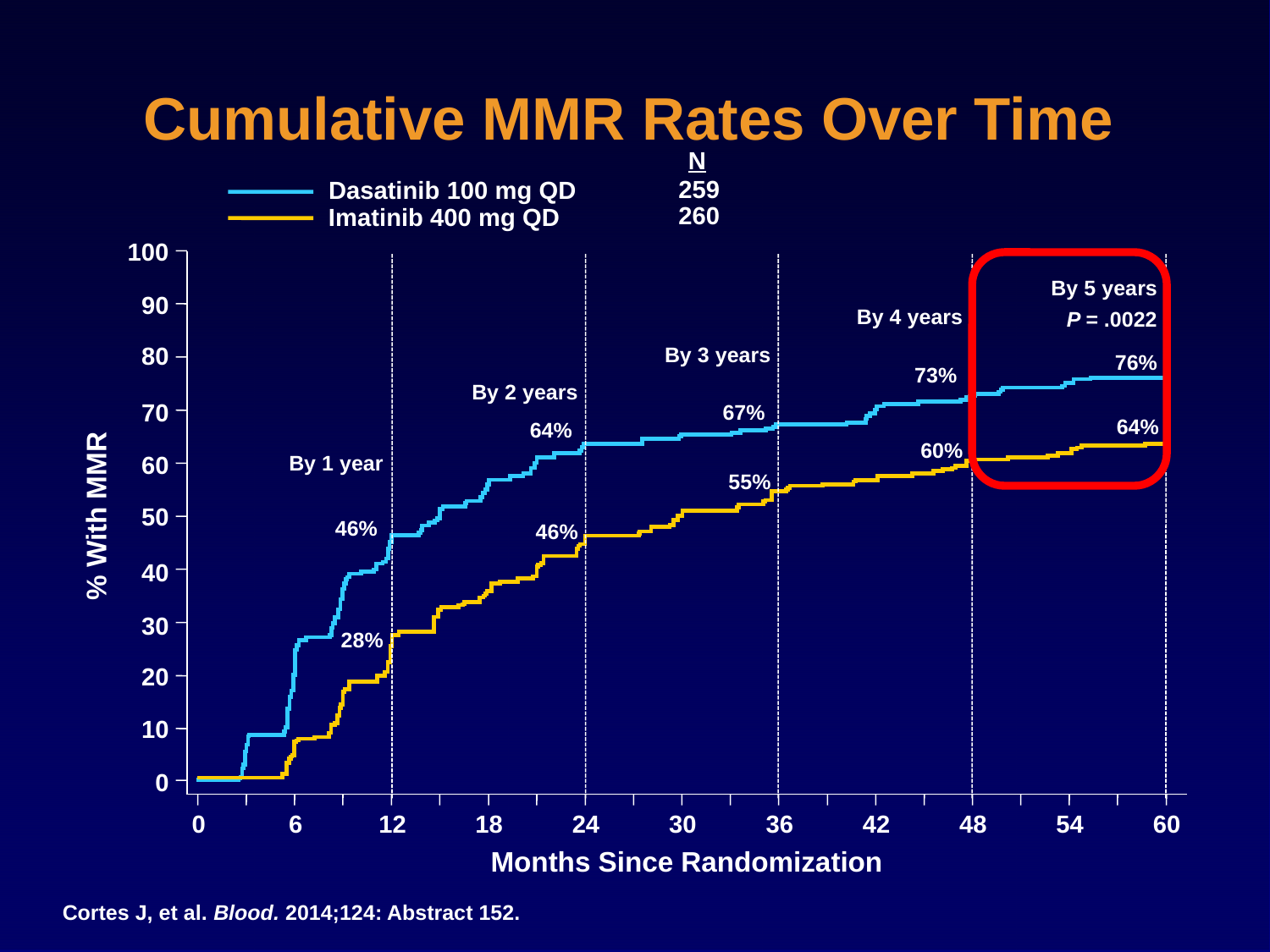

# Cumulative MMR Rates Over Time
N
259
Dasatinib 100 mg QD

260
Imatinib 400 mg QD

100
90
80
70
60
50
40
30
20
10
0
0
6
12
18
24
30
36
42
48
54
60

By 5 years
By 4 years
P = .0022

76%
By 3 years
73%

67%
By 2 years

64%
64%
60%

By 1 year
55%

46%
% With MMR
46%
28%
Months Since Randomization
Cortes J, et al. Blood. 2014;124: Abstract 152.